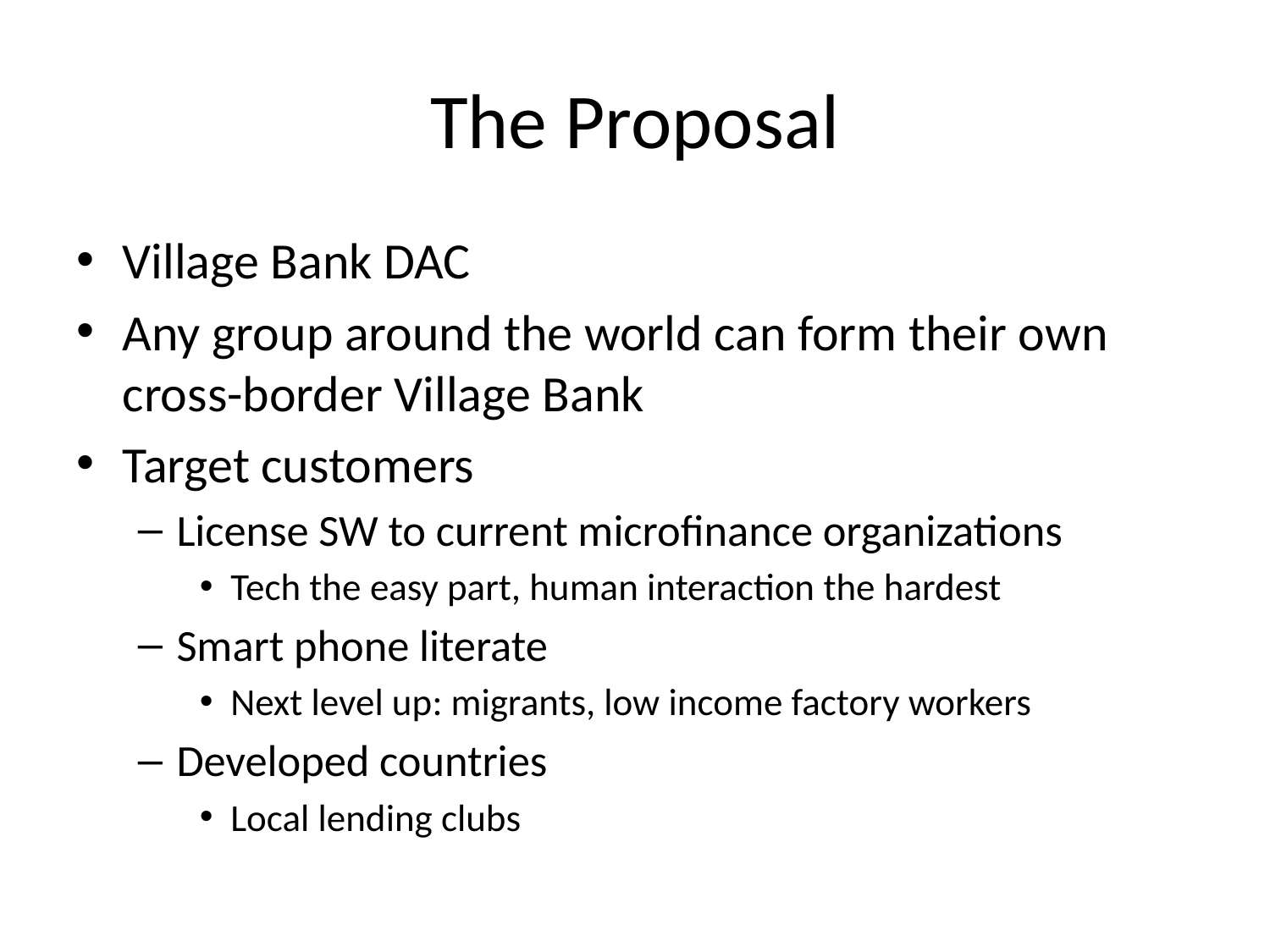

# The Proposal
Village Bank DAC
Any group around the world can form their own cross-border Village Bank
Target customers
License SW to current microfinance organizations
Tech the easy part, human interaction the hardest
Smart phone literate
Next level up: migrants, low income factory workers
Developed countries
Local lending clubs